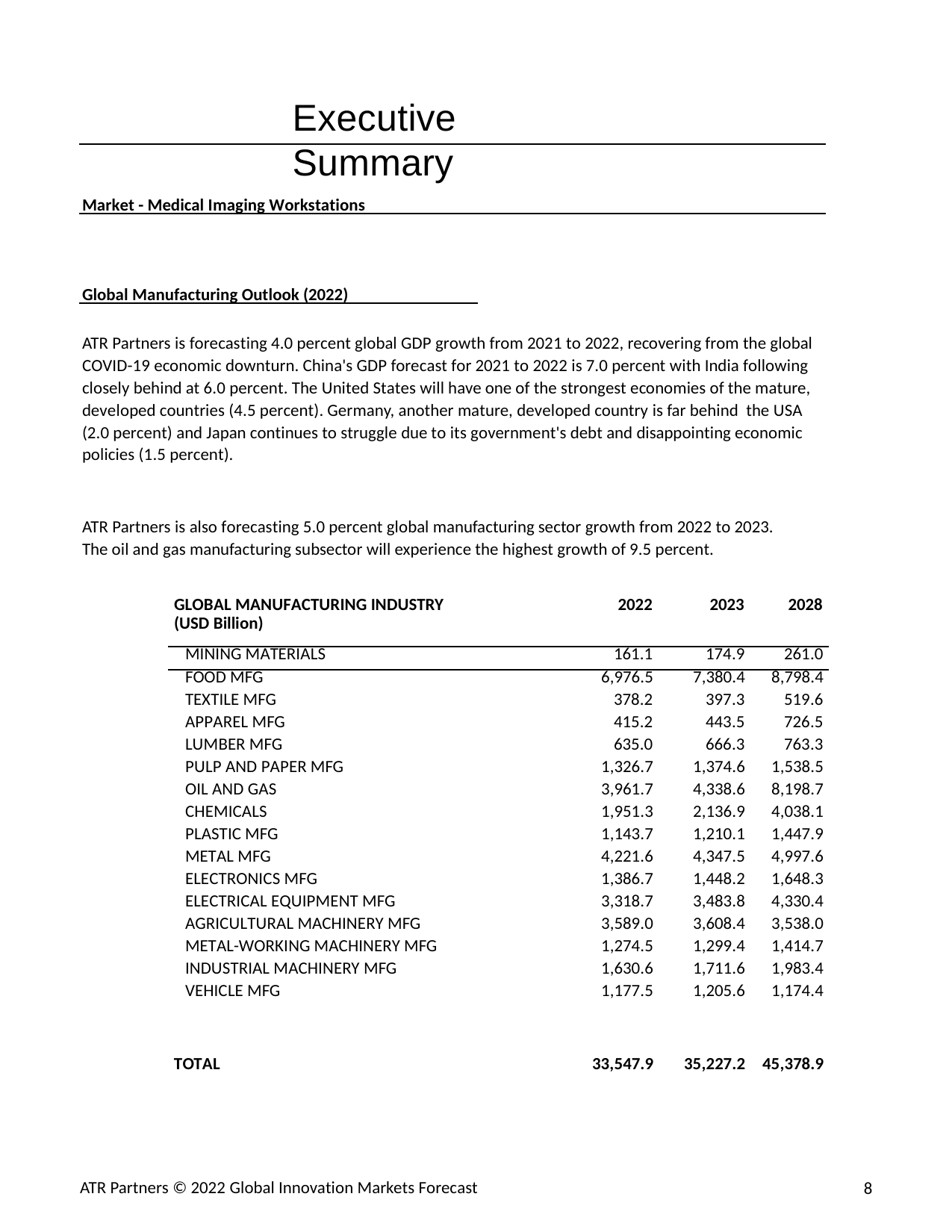

Executive Summary

Market - Medical Imaging Workstations

Global Manufacturing Outlook (2022)

ATR Partners is forecasting 4.0 percent global GDP growth from 2021 to 2022, recovering from the global COVID-19 economic downturn. China's GDP forecast for 2021 to 2022 is 7.0 percent with India following closely behind at 6.0 percent. The United States will have one of the strongest economies of the mature, developed countries (4.5 percent). Germany, another mature, developed country is far behind  the USA (2.0 percent) and Japan continues to struggle due to its government's debt and disappointing economic policies (1.5 percent).

ATR Partners is also forecasting 5.0 percent global manufacturing sector growth from 2022 to 2023. The oil and gas manufacturing subsector will experience the highest growth of 9.5 percent.

| GLOBAL MANUFACTURING INDUSTRY (USD Billion) | 2022 | 2023 | 2028 |
| --- | --- | --- | --- |
| MINING MATERIALS | 161.1 | 174.9 | 261.0 |
| FOOD MFG | 6,976.5 | 7,380.4 | 8,798.4 |
| TEXTILE MFG | 378.2 | 397.3 | 519.6 |
| APPAREL MFG | 415.2 | 443.5 | 726.5 |
| LUMBER MFG | 635.0 | 666.3 | 763.3 |
| PULP AND PAPER MFG | 1,326.7 | 1,374.6 | 1,538.5 |
| OIL AND GAS | 3,961.7 | 4,338.6 | 8,198.7 |
| CHEMICALS | 1,951.3 | 2,136.9 | 4,038.1 |
| PLASTIC MFG | 1,143.7 | 1,210.1 | 1,447.9 |
| METAL MFG | 4,221.6 | 4,347.5 | 4,997.6 |
| ELECTRONICS MFG | 1,386.7 | 1,448.2 | 1,648.3 |
| ELECTRICAL EQUIPMENT MFG | 3,318.7 | 3,483.8 | 4,330.4 |
| AGRICULTURAL MACHINERY MFG | 3,589.0 | 3,608.4 | 3,538.0 |
| METAL-WORKING MACHINERY MFG | 1,274.5 | 1,299.4 | 1,414.7 |
| INDUSTRIAL MACHINERY MFG | 1,630.6 | 1,711.6 | 1,983.4 |
| VEHICLE MFG | 1,177.5 | 1,205.6 | 1,174.4 |
TOTAL
33,547.9
35,227.2
45,378.9
ATR Partners © 2022 Global Innovation Markets Forecast

8